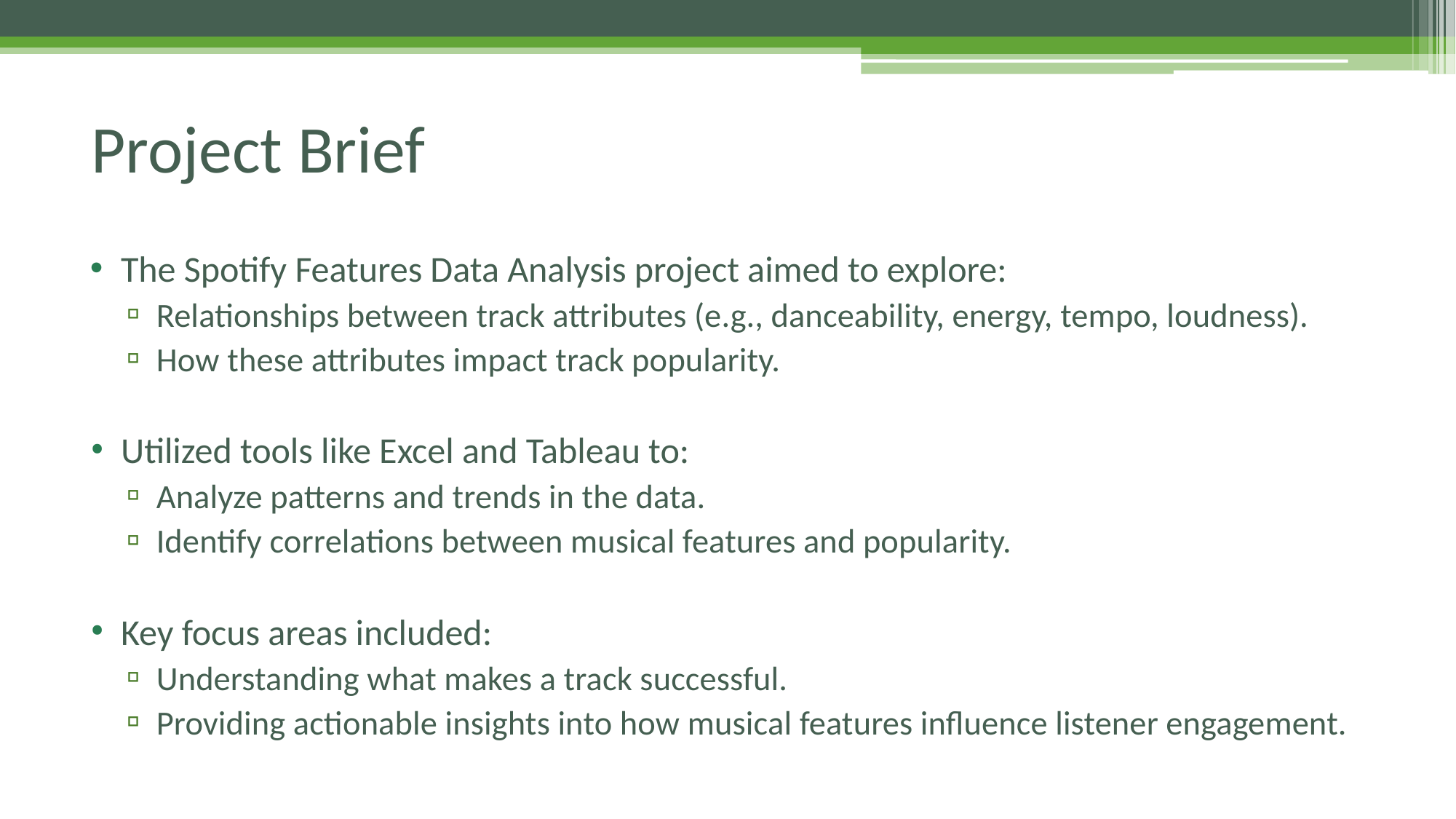

# Project Brief
The Spotify Features Data Analysis project aimed to explore:
Relationships between track attributes (e.g., danceability, energy, tempo, loudness).
How these attributes impact track popularity.

Utilized tools like Excel and Tableau to:
Analyze patterns and trends in the data.
Identify correlations between musical features and popularity.

Key focus areas included:
Understanding what makes a track successful.
Providing actionable insights into how musical features influence listener engagement.